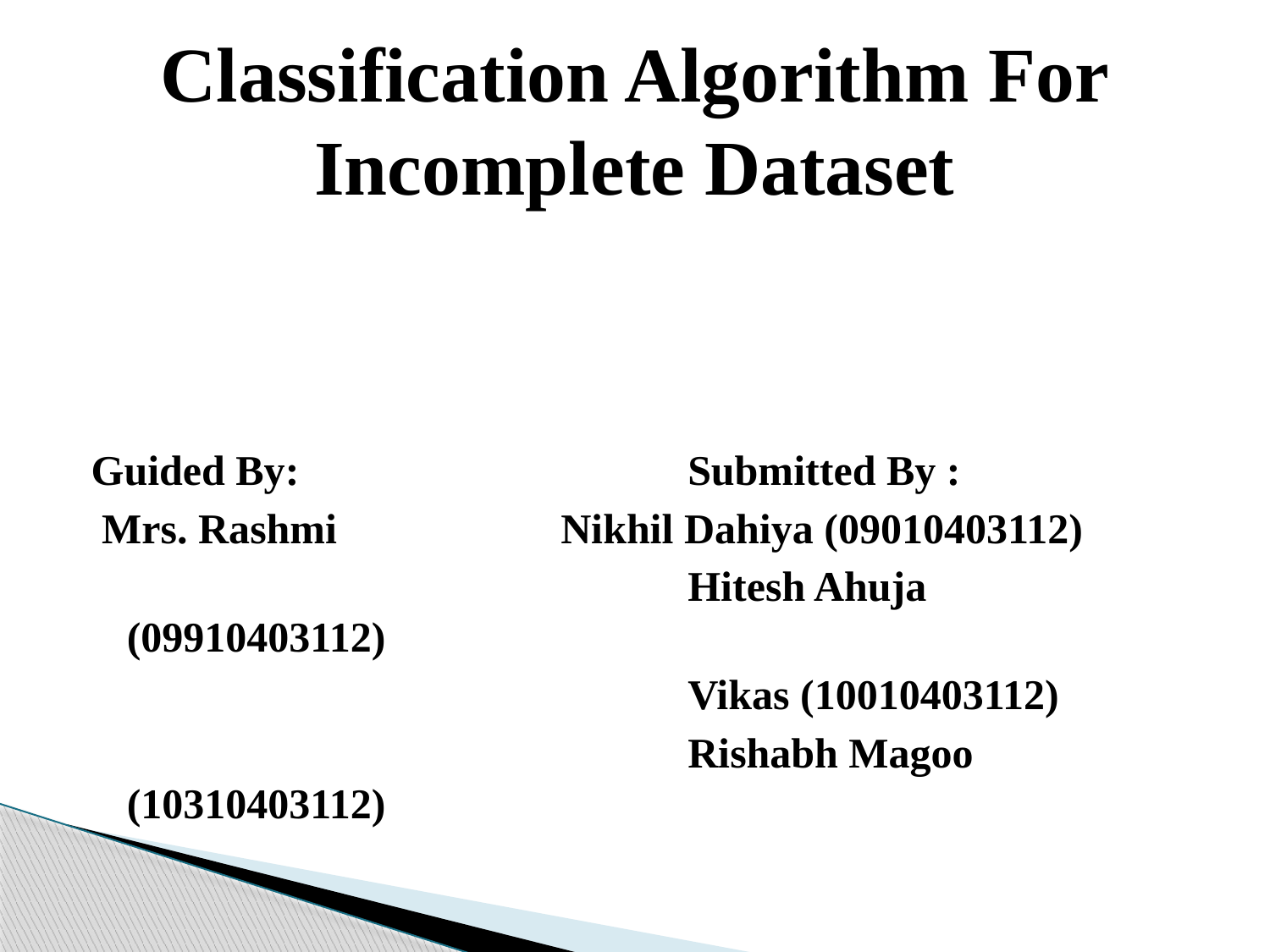

# Classification Algorithm For Incomplete Dataset

Guided By:			     Submitted By :
 Mrs. Rashmi 	                 Nikhil Dahiya (09010403112)
				                 Hitesh Ahuja  (09910403112)
				                 Vikas (10010403112)
				                 Rishabh Magoo (10310403112)